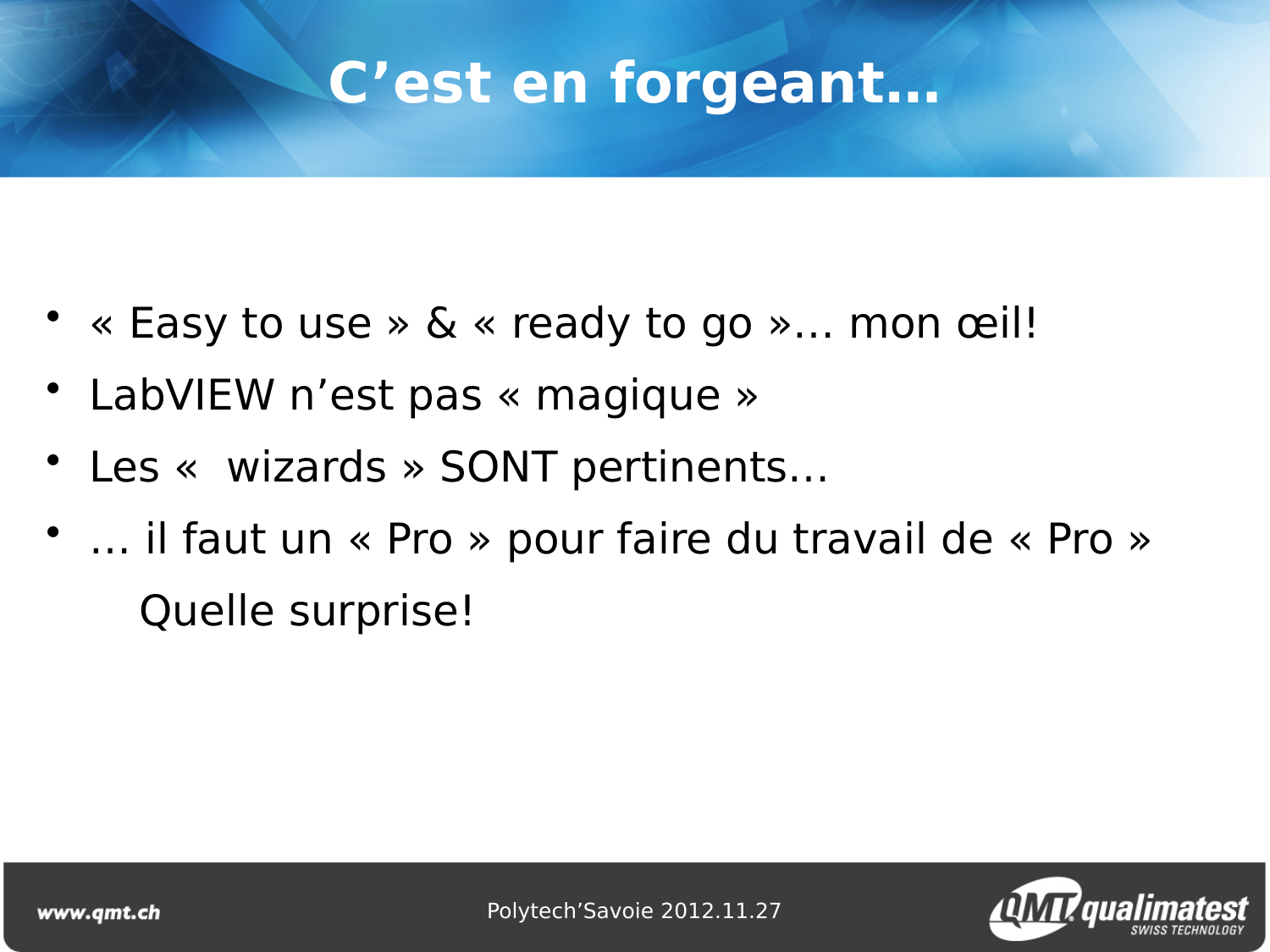

C’est en forgeant…
 « Easy to use » & « ready to go »… mon œil!
 LabVIEW n’est pas « magique »
 Les «  wizards » SONT pertinents…
 … il faut un « Pro » pour faire du travail de « Pro »
Quelle surprise!

Polytech’Savoie 2012.11.27